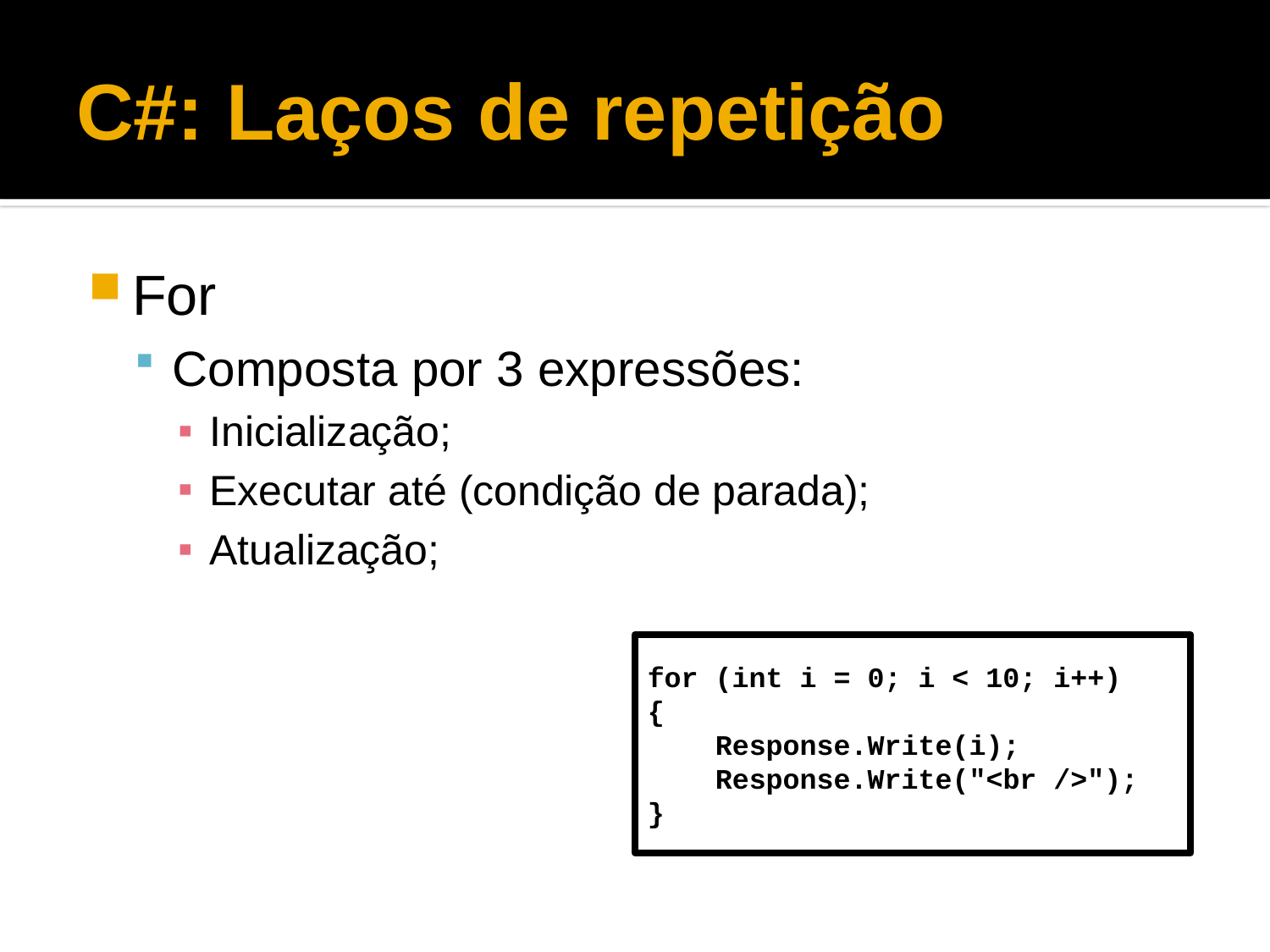

# C#: Laços de repetição
For
Composta por 3 expressões:
Inicialização;
Executar até (condição de parada);
Atualização;
for (int i = 0; i < 10; i++)
{
    Response.Write(i);
    Response.Write("<br />");
}